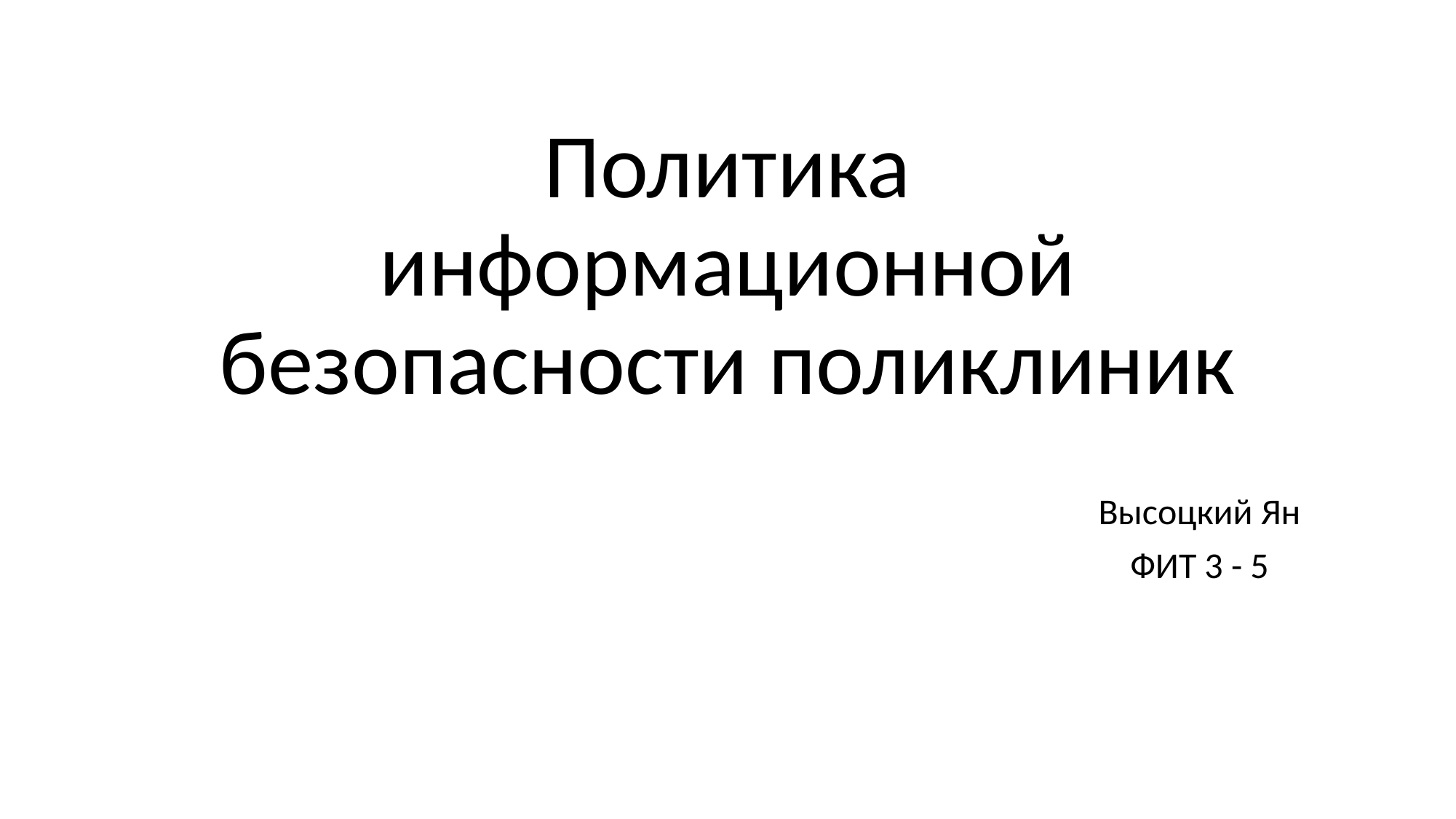

# Политика информационной безопасности поликлиник
Высоцкий Ян
ФИТ 3 - 5